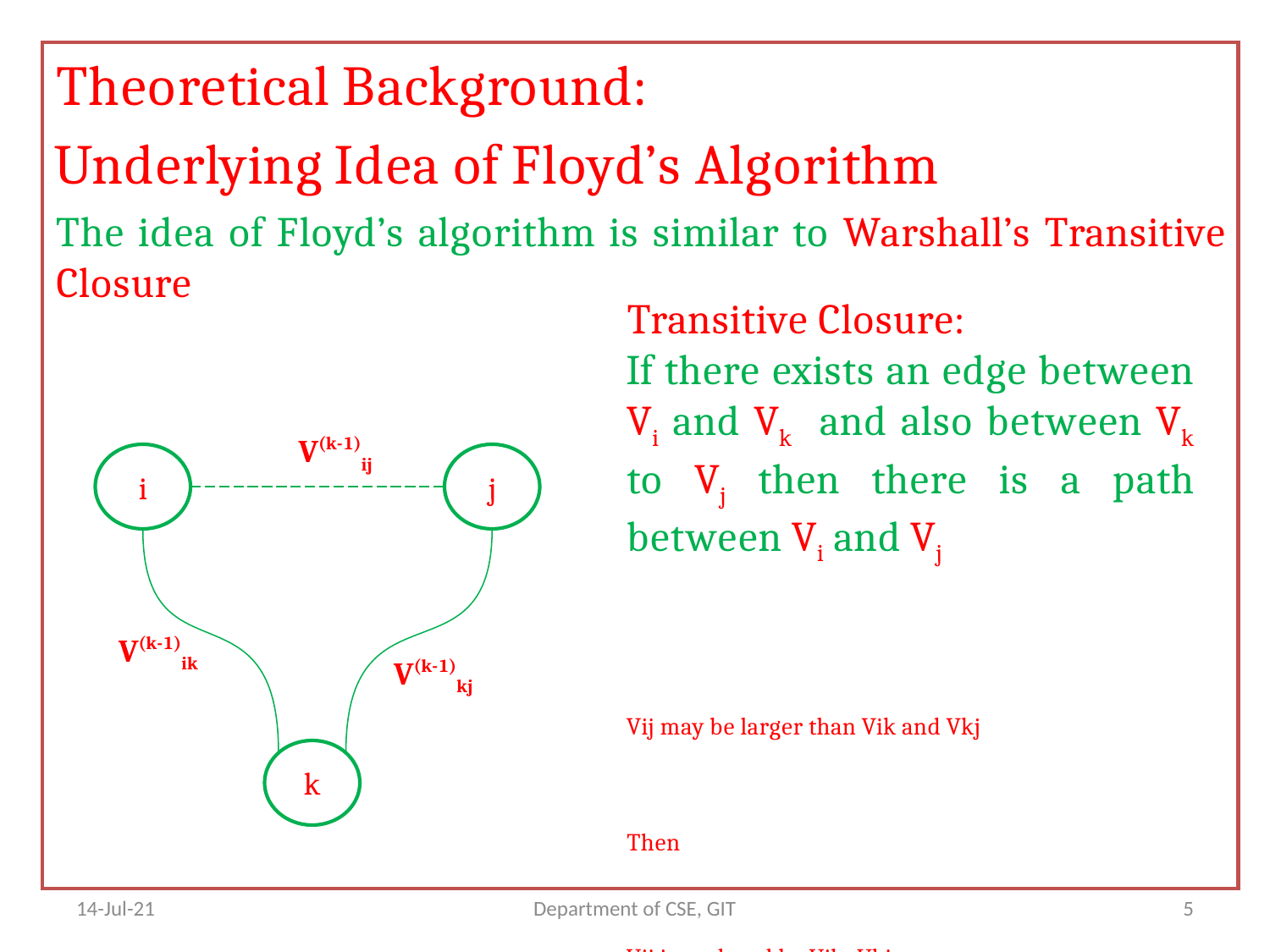

Theoretical Background:
Underlying Idea of Floyd’s Algorithm
The idea of Floyd’s algorithm is similar to Warshall’s Transitive Closure

Transitive Closure:
If there exists an edge between Vi and Vk  and also between Vk to Vj then there is a path between Vi and Vj

Vij may be larger than Vik and Vkj

Then

Vij is replaced by Vik+Vkj
V(k-1)ij
i
j
V(k-1)ik
V(k-1)kj
k
14-Jul-21
Department of CSE, GIT
5